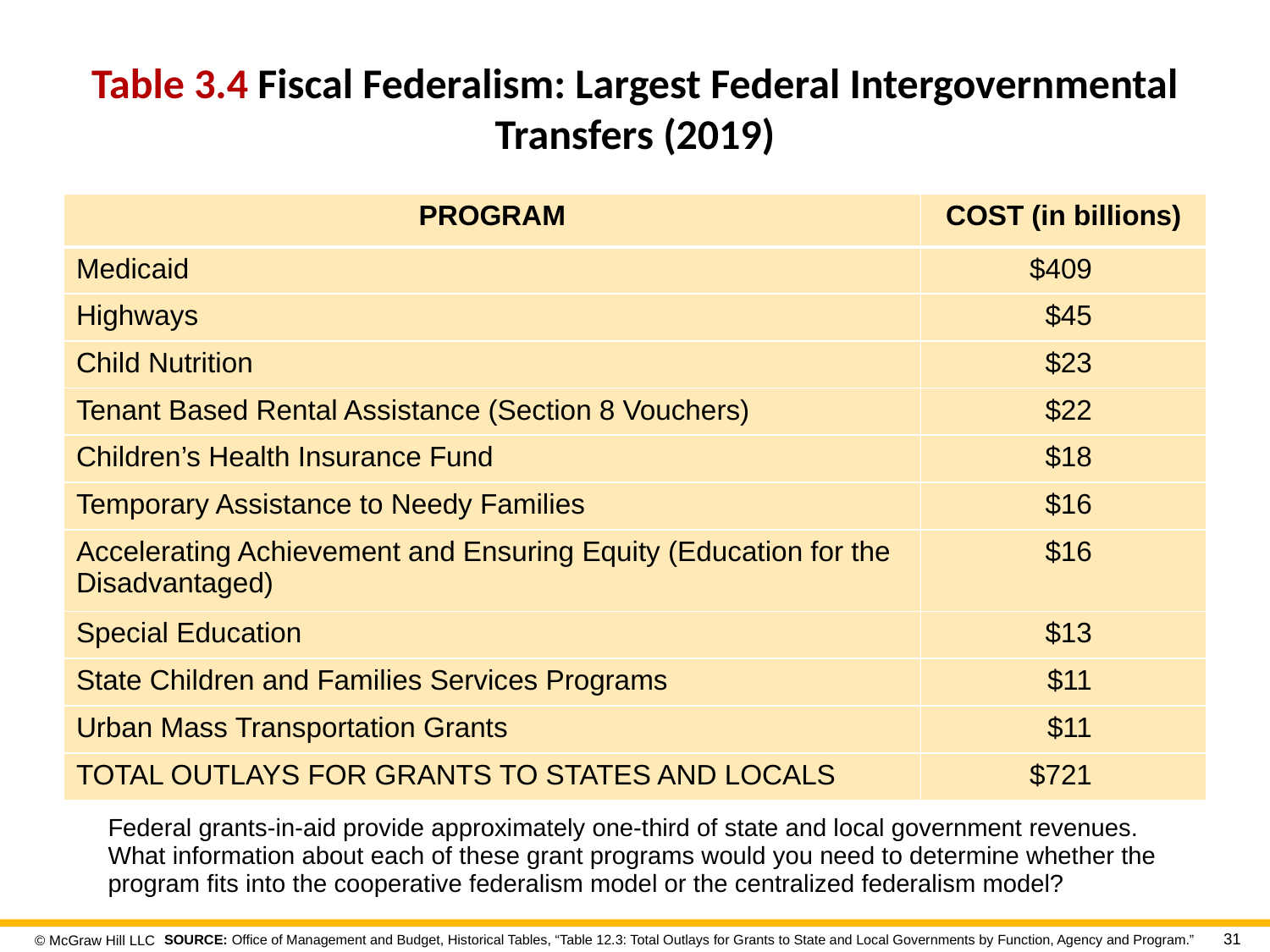

# Table 3.4 Fiscal Federalism: Largest Federal Intergovernmental Transfers (2019)
| PROGRAM | COST (in billions) |
| --- | --- |
| Medicaid | $409 |
| Highways | $45 |
| Child Nutrition | $23 |
| Tenant Based Rental Assistance (Section 8 Vouchers) | $22 |
| Children’s Health Insurance Fund | $18 |
| Temporary Assistance to Needy Families | $16 |
| Accelerating Achievement and Ensuring Equity (Education for the Disadvantaged) | $16 |
| Special Education | $13 |
| State Children and Families Services Programs | $11 |
| Urban Mass Transportation Grants | $11 |
| TOTAL OUTLAYS FOR GRANTS TO STATES AND LOCALS | $721 |
Table divided into two columns summarizes fiscal federalism: Largest federal intergovernmental transfers (2019). The column headers are marked as: Program and cost (in billions).
Federal grants-in-aid provide approximately one-third of state and local government revenues. What information about each of these grant programs would you need to determine whether the program fits into the cooperative federalism model or the centralized federalism model?
SOURCE: Office of Management and Budget, Historical Tables, “Table 12.3: Total Outlays for Grants to State and Local Governments by Function, Agency and Program.”
31